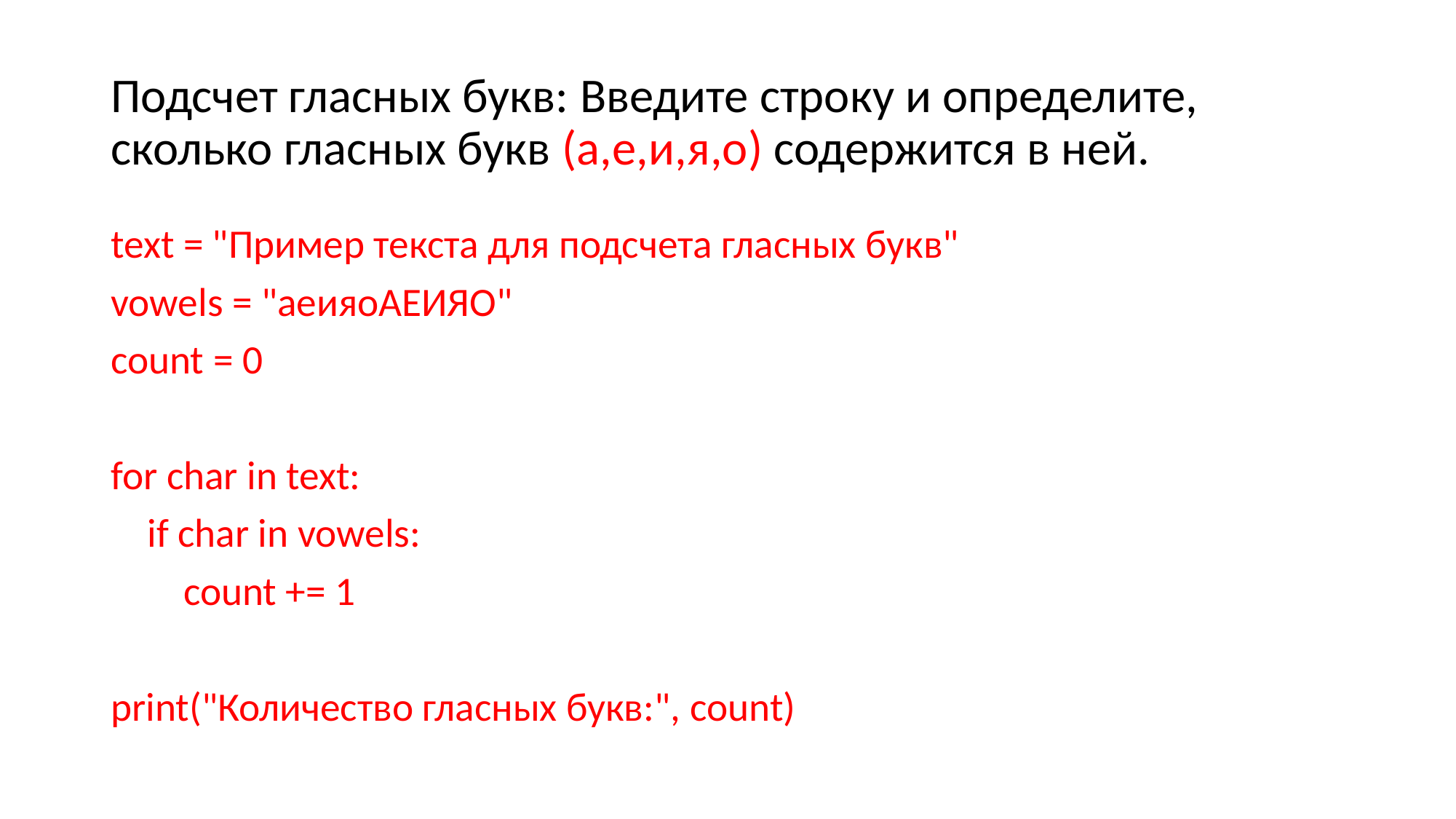

# Подсчет гласных букв: Введите строку и определите, сколько гласных букв (а,е,и,я,о) содержится в ней.
text = "Пример текста для подсчета гласных букв"
vowels = "аеияоАЕИЯО"
count = 0

for char in text:
    if char in vowels:
        count += 1

print("Количество гласных букв:", count)